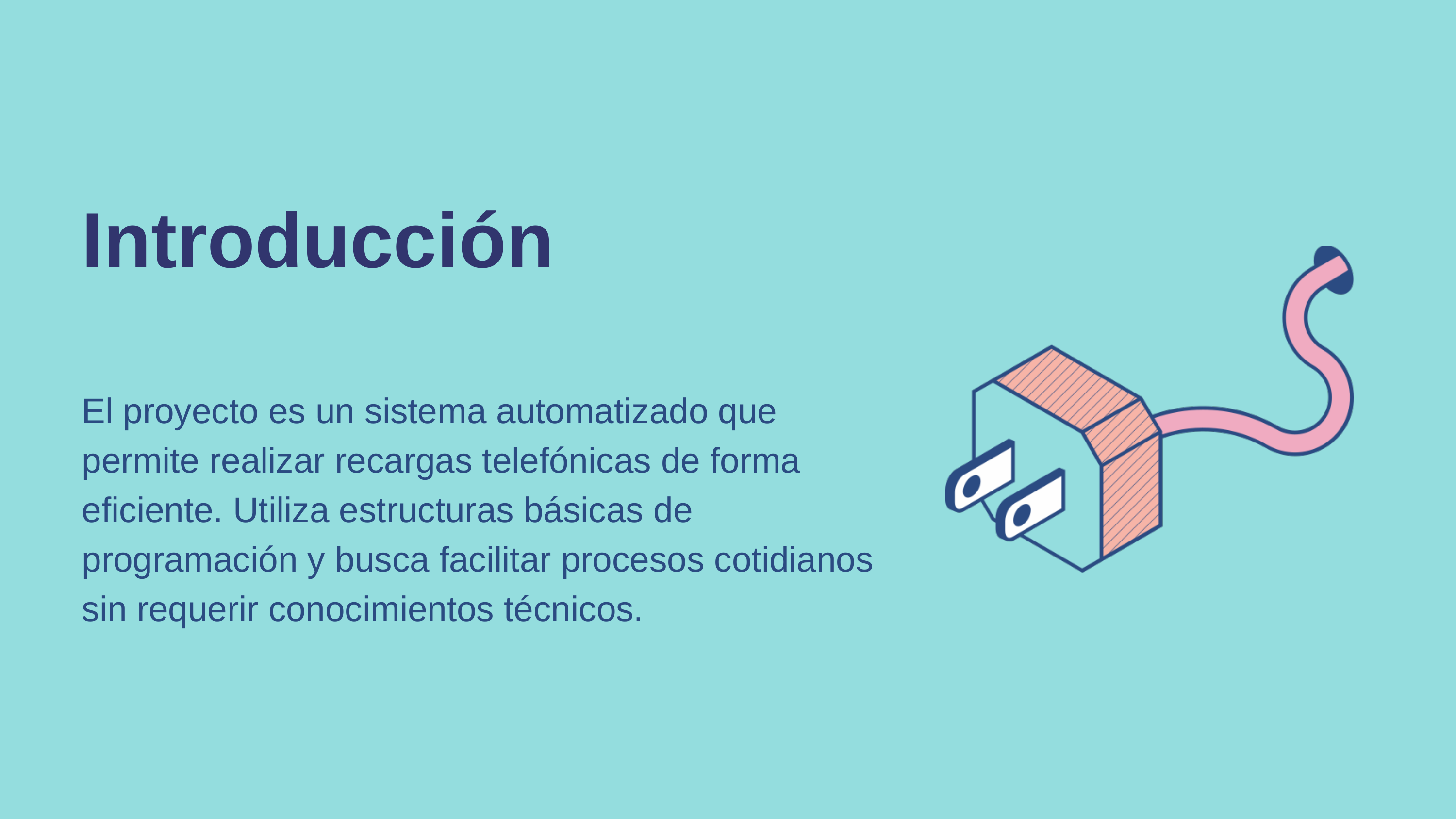

Introducción
El proyecto es un sistema automatizado que permite realizar recargas telefónicas de forma eficiente. Utiliza estructuras básicas de programación y busca facilitar procesos cotidianos sin requerir conocimientos técnicos.